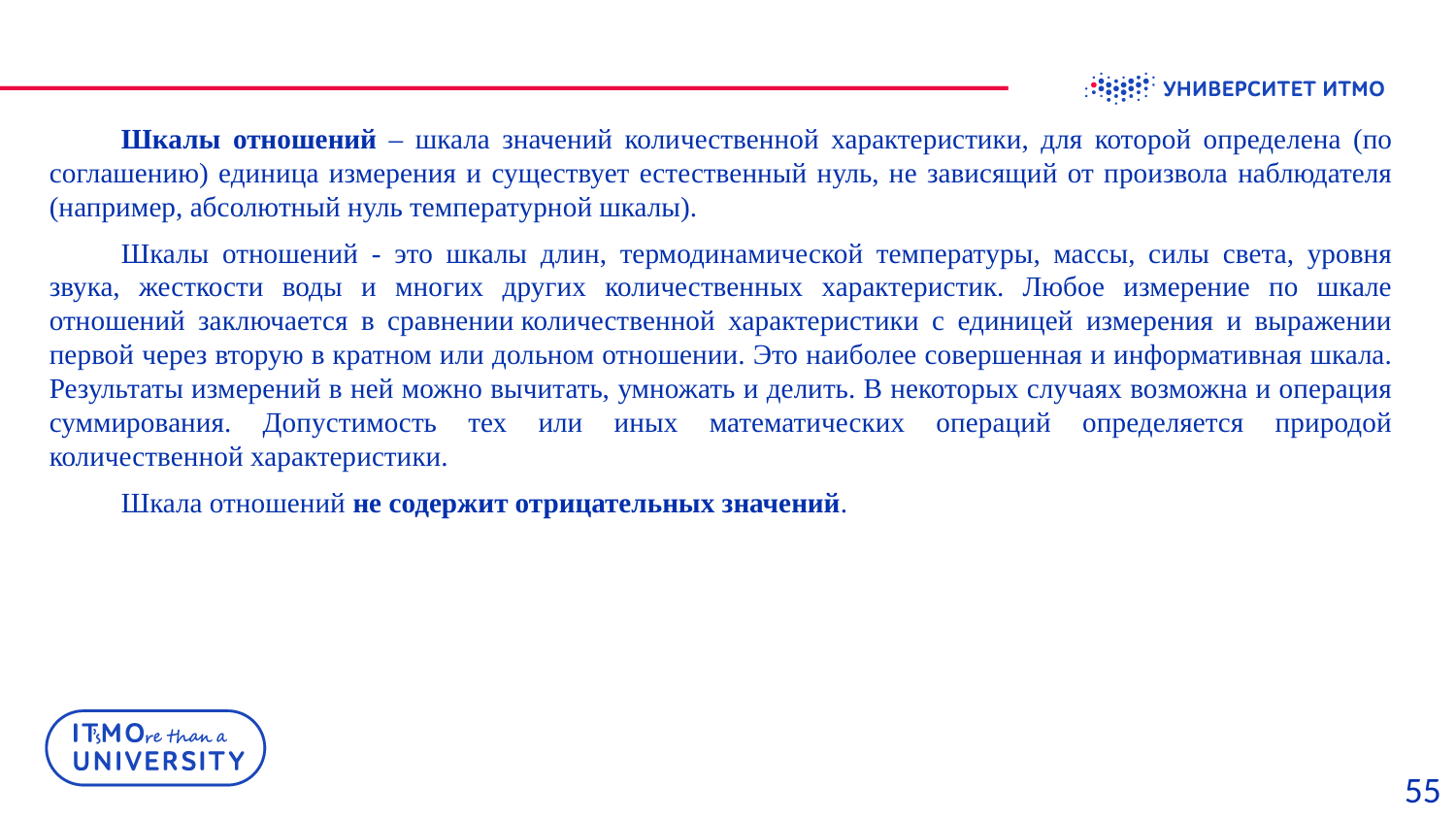

Шкалы отношений – шкала значений количественной характеристики, для которой определена (по соглашению) единица измерения и существует естественный нуль, не зависящий от произвола наблюдателя (например, абсолютный нуль температурной шкалы).
Шкалы отношений - это шкалы длин, термодинамической температуры, массы, силы света, уровня звука, жесткости воды и многих других количественных характеристик. Любое измерение по шкале отношений заключается в сравнении количественной характеристики с единицей измерения и выражении первой через вторую в кратном или дольном отношении. Это наиболее совершенная и информативная шкала. Результаты измерений в ней можно вычитать, умножать и делить. В некоторых случаях возможна и операция суммирования. Допустимость тех или иных математических операций определяется природой количественной характеристики.
Шкала отношений не содержит отрицательных значений.
55